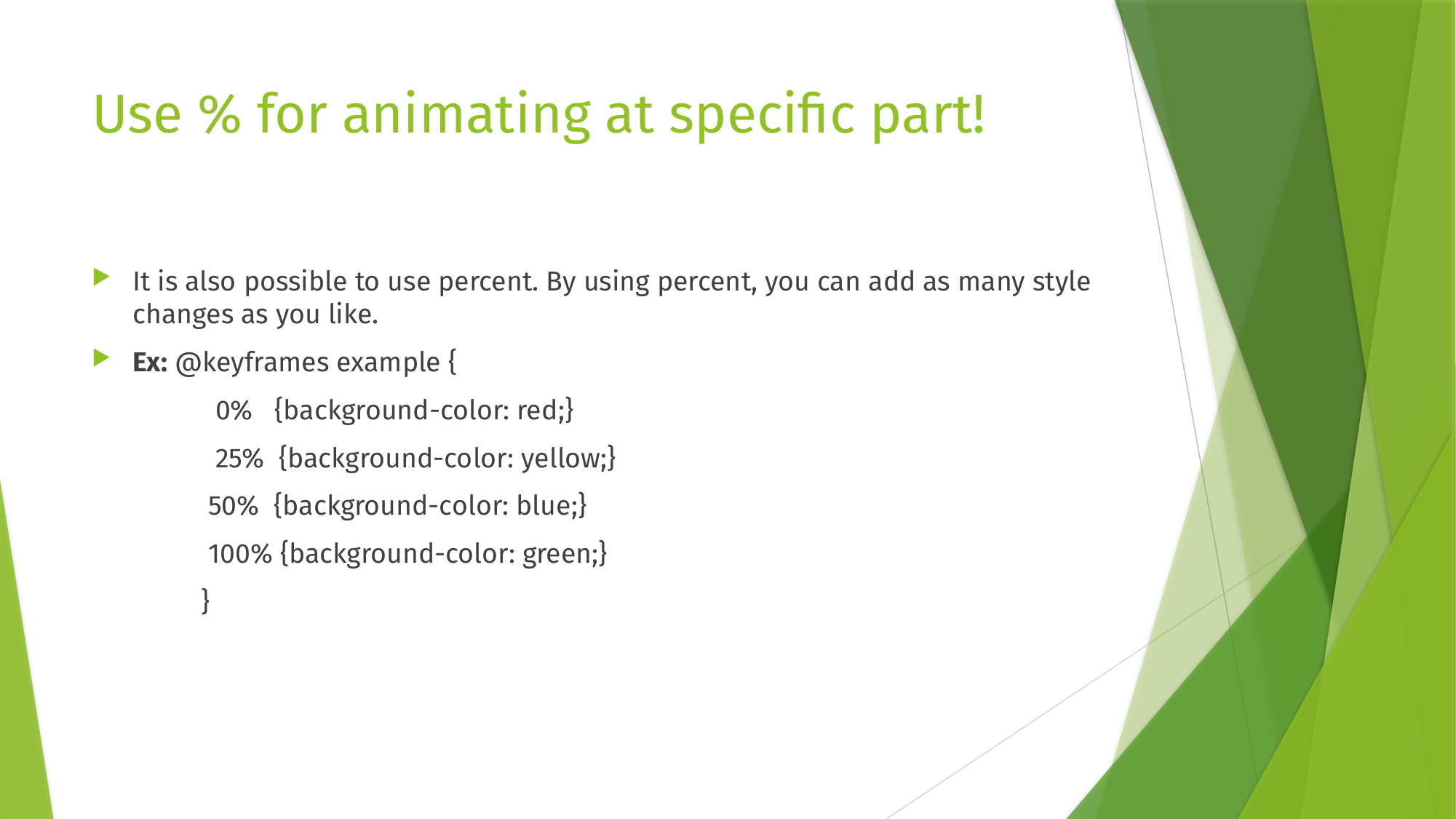

# Use % for animating at specific part!
It is also possible to use percent. By using percent, you can add as many style changes as you like.
Ex: @keyframes example {
	  0%   {background-color: red;}
	  25%  {background-color: yellow;}
 	 50%  {background-color: blue;}
 	 100% {background-color: green;}
	}